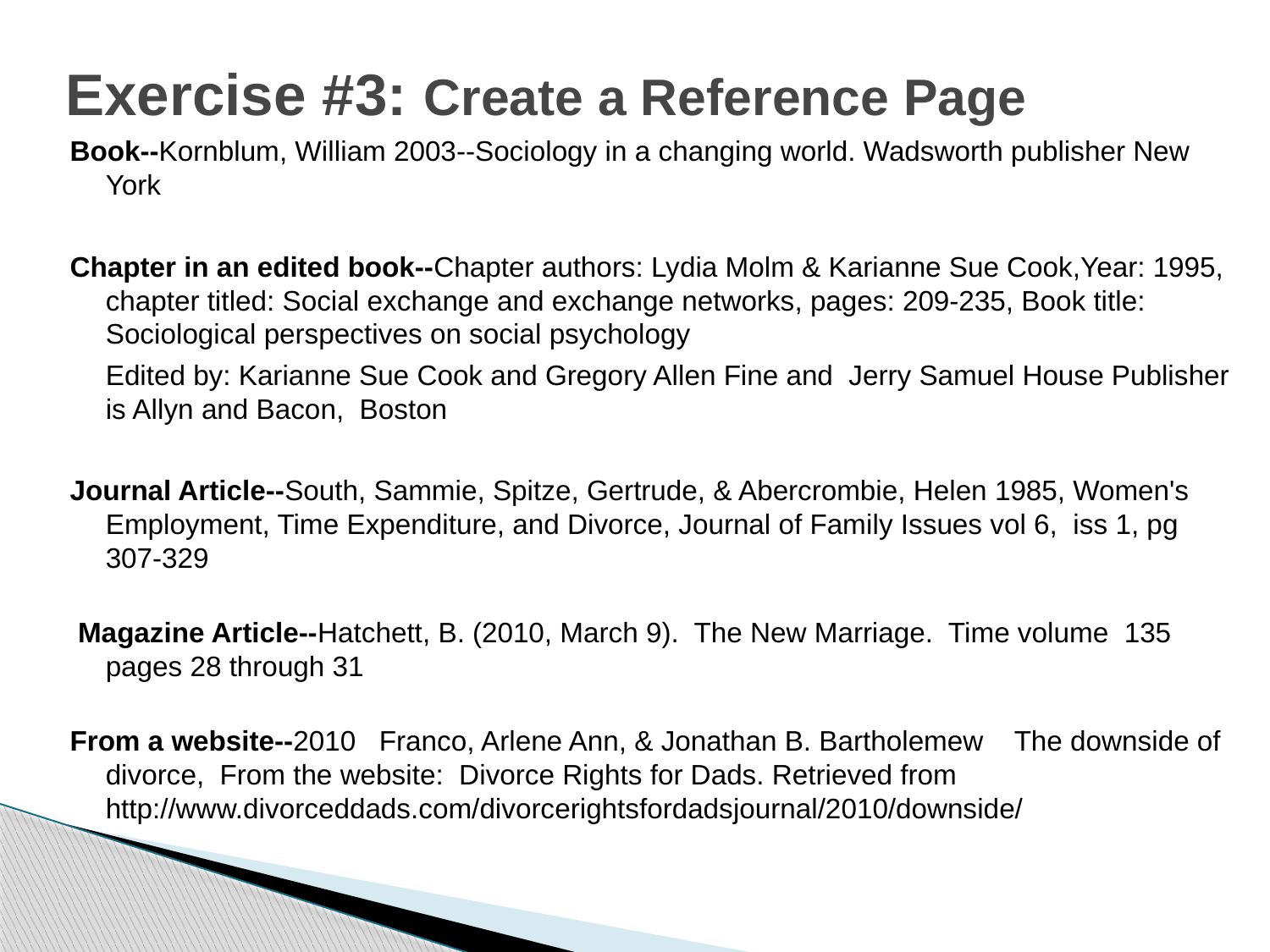

# Exercise #3: Create a Reference Page
Book--Kornblum, William 2003--Sociology in a changing world. Wadsworth publisher New York

Chapter in an edited book--Chapter authors: Lydia Molm & Karianne Sue Cook,Year: 1995, chapter titled: Social exchange and exchange networks, pages: 209-235, Book title: Sociological perspectives on social psychology
	Edited by: Karianne Sue Cook and Gregory Allen Fine and  Jerry Samuel House Publisher is Allyn and Bacon,  Boston

Journal Article--South, Sammie, Spitze, Gertrude, & Abercrombie, Helen 1985, Women's Employment, Time Expenditure, and Divorce, Journal of Family Issues vol 6,  iss 1, pg 307-329
 Magazine Article--Hatchett, B. (2010, March 9).  The New Marriage.  Time volume  135  pages 28 through 31
From a website--2010   Franco, Arlene Ann, & Jonathan B. Bartholemew    The downside of divorce,  From the website:  Divorce Rights for Dads. Retrieved from http://www.divorceddads.com/divorcerightsfordadsjournal/2010/downside/